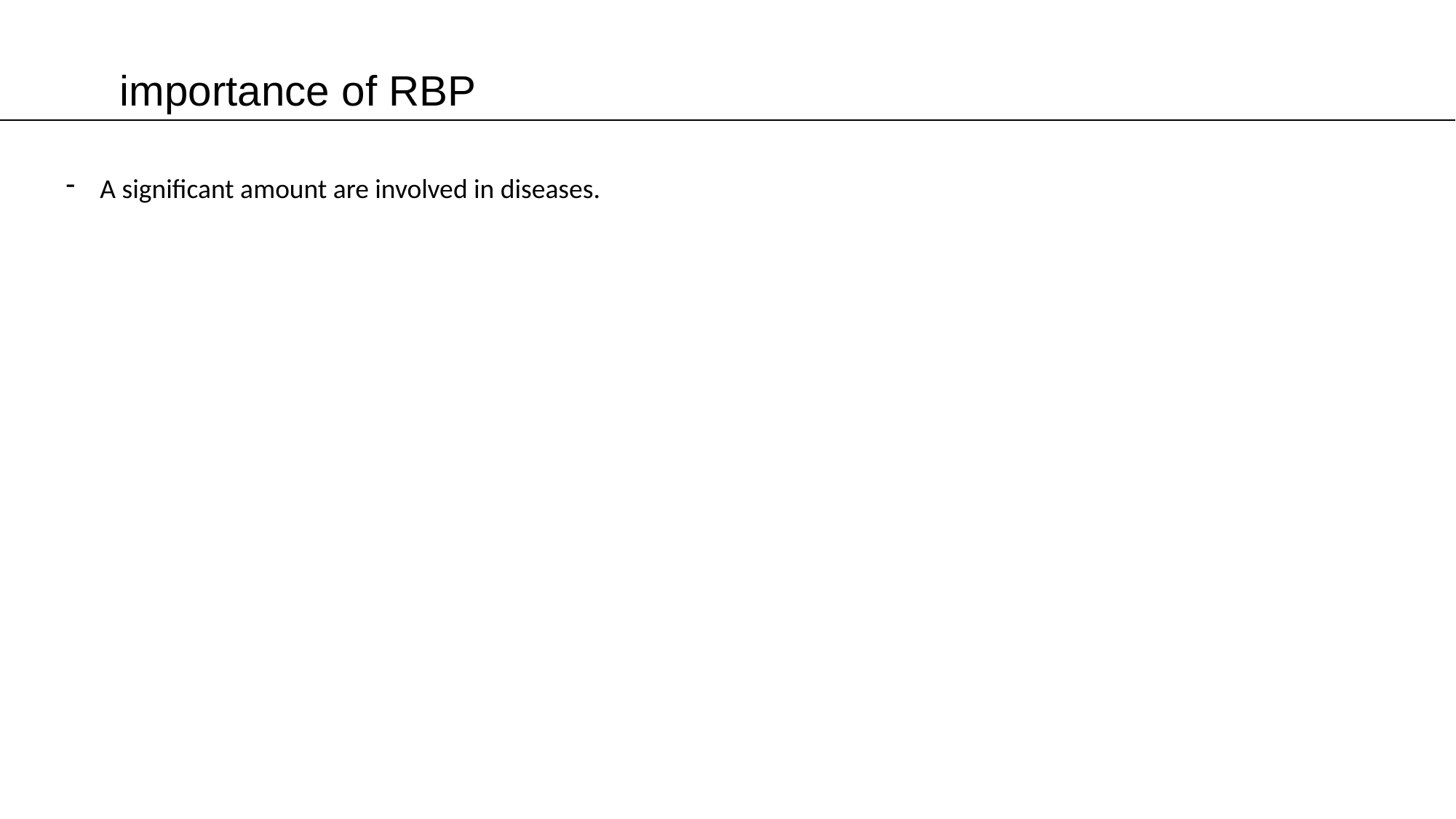

importance of RBP
A significant amount are involved in diseases.